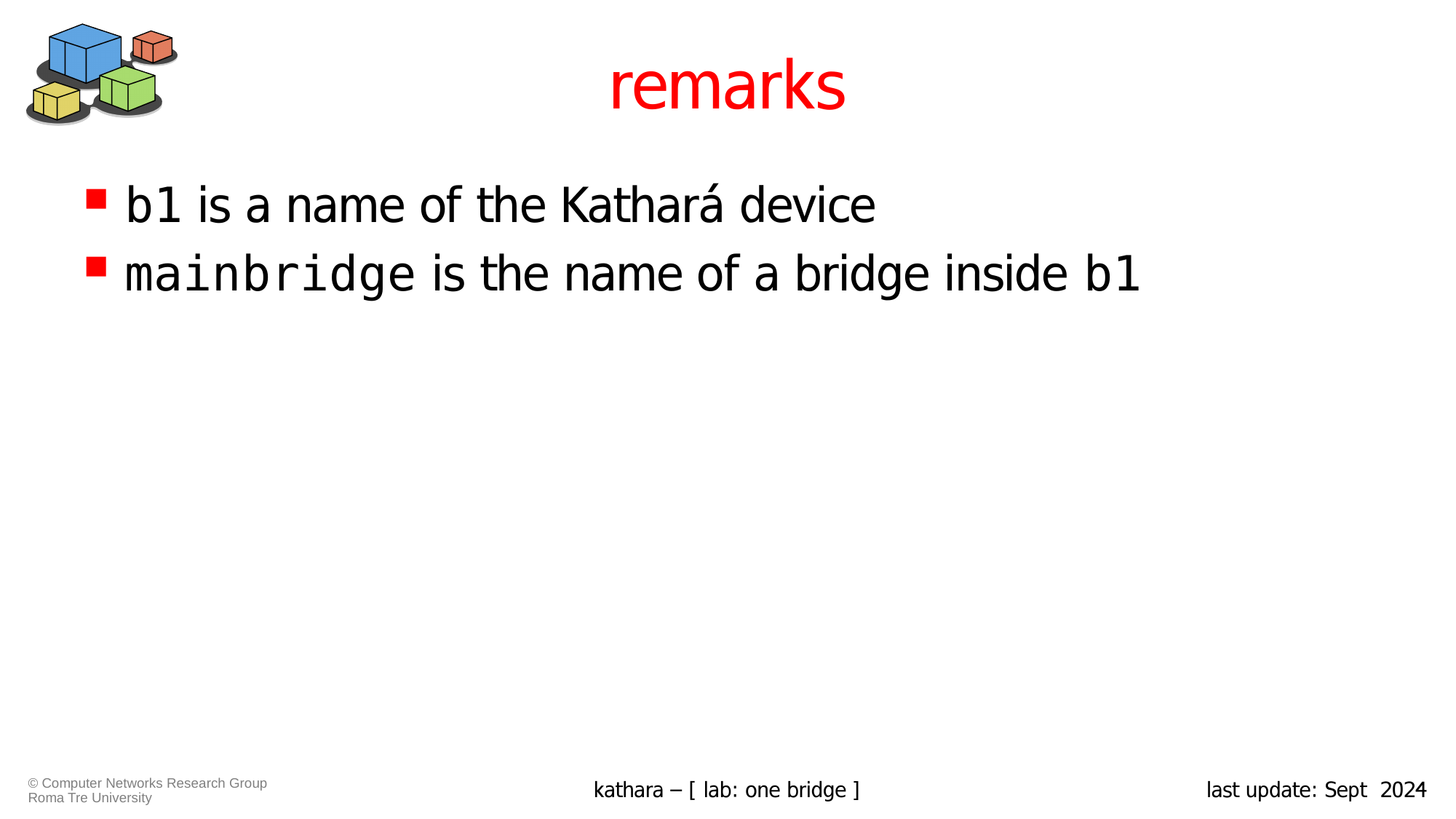

# remarks
b1 is a name of the Kathará device
mainbridge is the name of a bridge inside b1
kathara – [ lab: one bridge ]
last update: Sept  2024